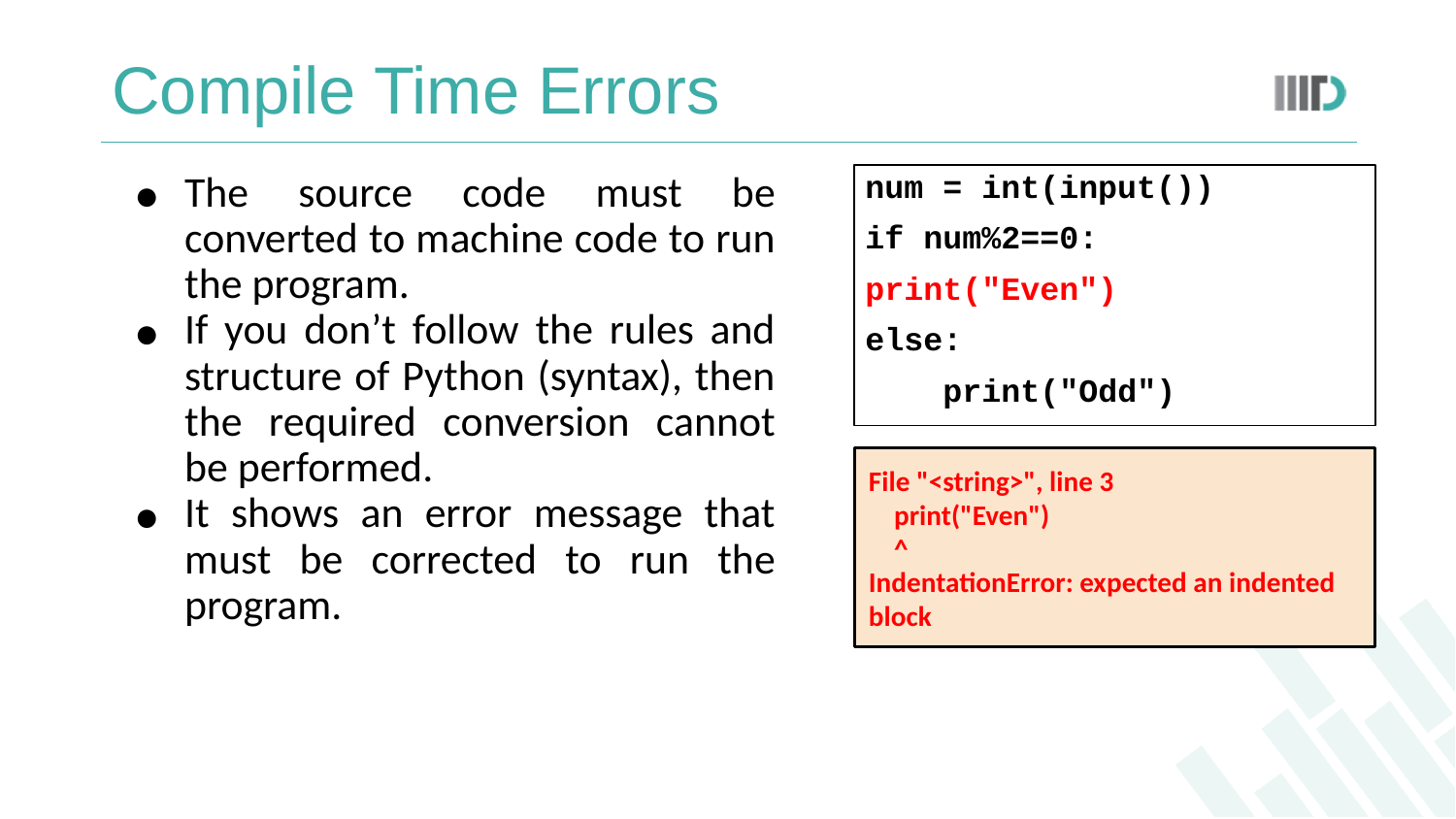

# Compile Time Errors
The source code must be converted to machine code to run the program.
If you don’t follow the rules and structure of Python (syntax), then the required conversion cannot be performed.
It shows an error message that must be corrected to run the program.
num = int(input())
if num%2==0:
print("Even")
else:
    print("Odd")
File "<string>", line 3
    print("Even")
    ^
IndentationError: expected an indented block